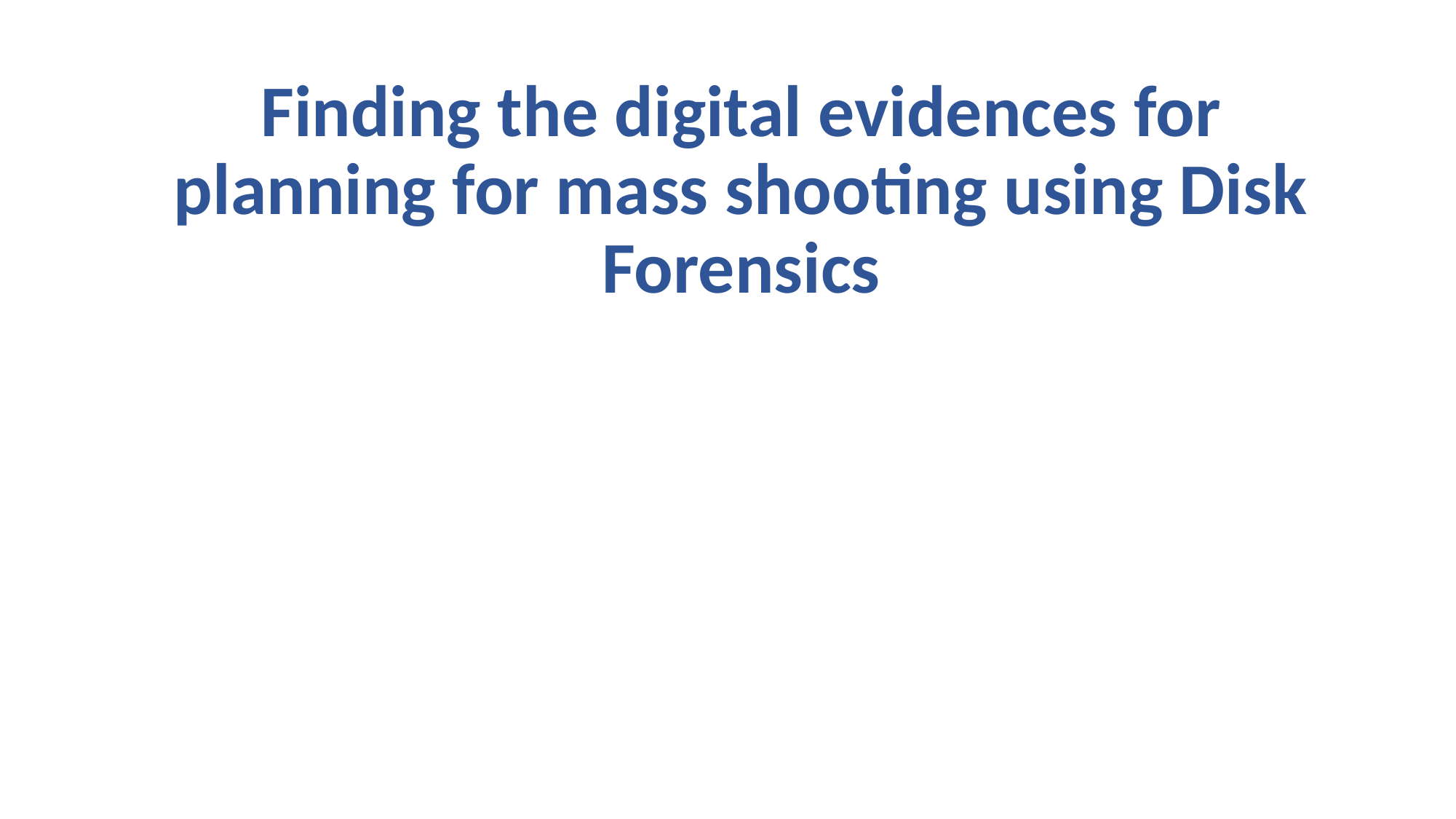

# Finding the digital evidences for planning for mass shooting using Disk Forensics